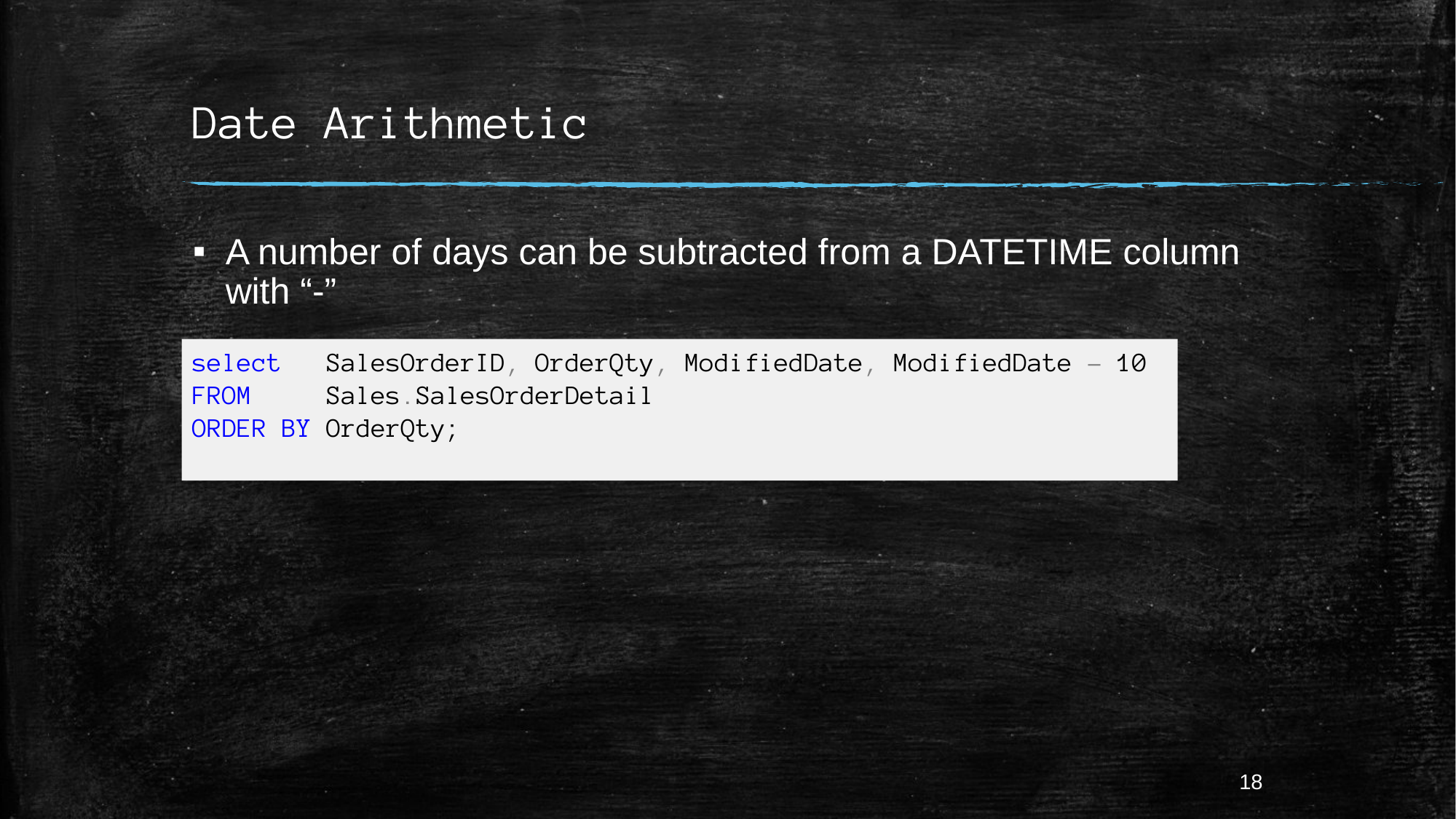

# Date Arithmetic
A number of days can be subtracted from a DATETIME column with “-”

select   SalesOrderID, OrderQty, ModifiedDate, ModifiedDate - 10
FROM     Sales.SalesOrderDetail
ORDER BY OrderQty;

18